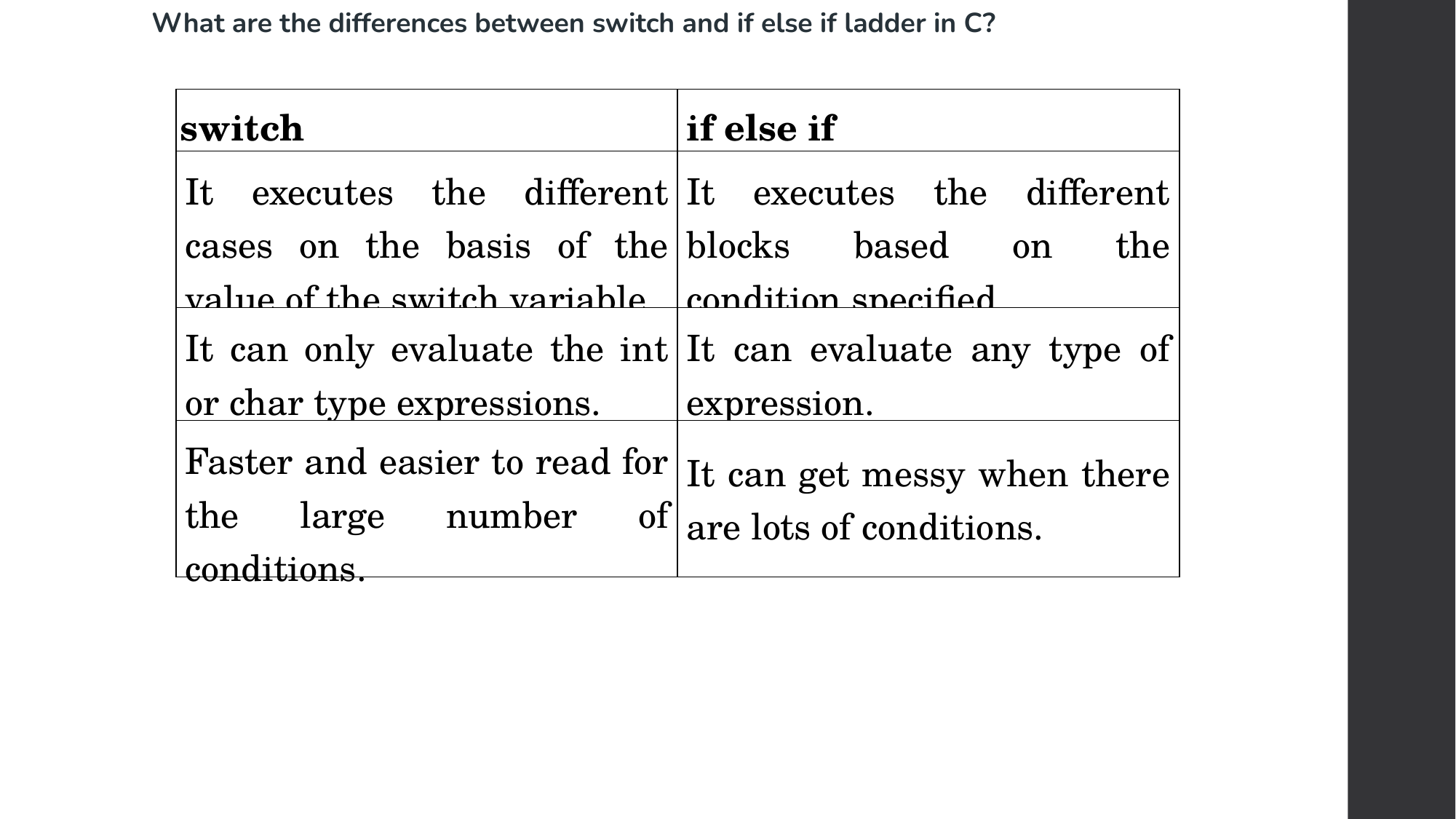

What are the differences between switch and if else if ladder in C?
| switch | if else if |
| --- | --- |
| It executes the different cases on the basis of the value of the switch variable. | It executes the different blocks based on the condition specified. |
| It can only evaluate the int or char type expressions. | It can evaluate any type of expression. |
| Faster and easier to read for the large number of conditions. | It can get messy when there are lots of conditions. |